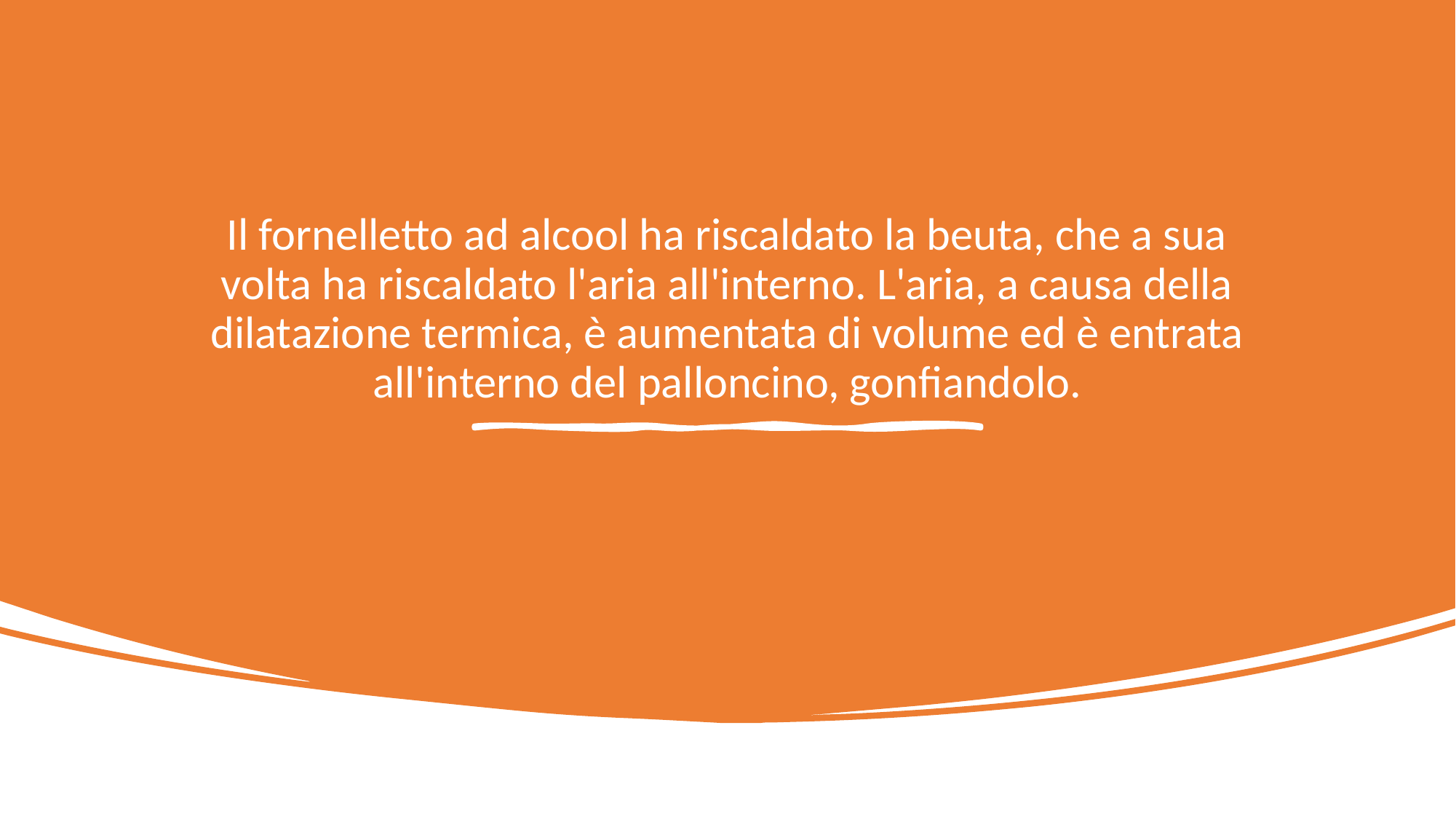

Il fornelletto ad alcool ha riscaldato la beuta, che a sua volta ha riscaldato l'aria all'interno. L'aria, a causa della dilatazione termica, è aumentata di volume ed è entrata all'interno del palloncino, gonfiandolo.